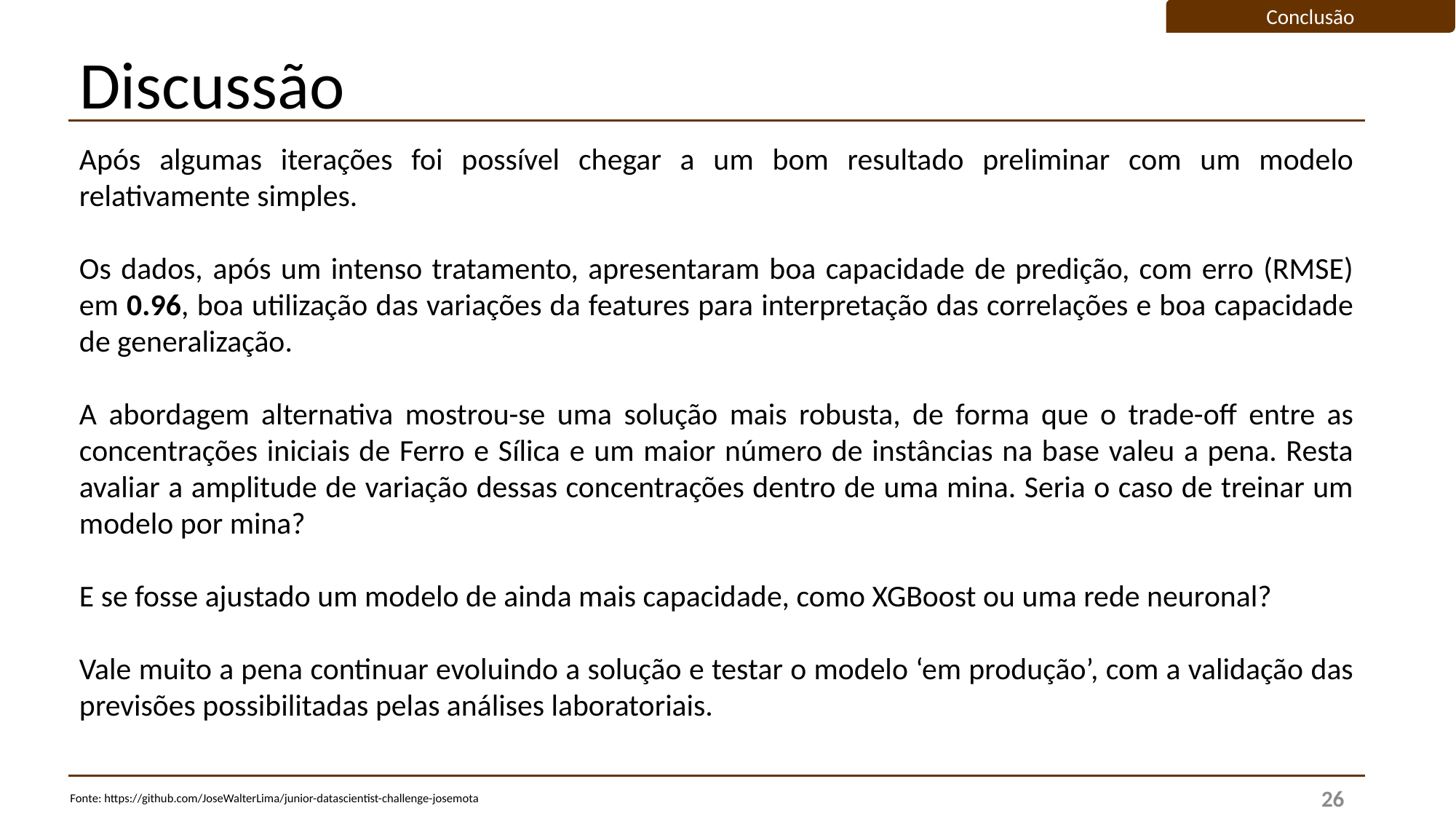

# Discussão
Conclusão
Após algumas iterações foi possível chegar a um bom resultado preliminar com um modelo relativamente simples.

Os dados, após um intenso tratamento, apresentaram boa capacidade de predição, com erro (RMSE) em 0.96, boa utilização das variações da features para interpretação das correlações e boa capacidade de generalização.

A abordagem alternativa mostrou-se uma solução mais robusta, de forma que o trade-off entre as concentrações iniciais de Ferro e Sílica e um maior número de instâncias na base valeu a pena. Resta avaliar a amplitude de variação dessas concentrações dentro de uma mina. Seria o caso de treinar um modelo por mina?

E se fosse ajustado um modelo de ainda mais capacidade, como XGBoost ou uma rede neuronal?

Vale muito a pena continuar evoluindo a solução e testar o modelo ‘em produção’, com a validação das previsões possibilitadas pelas análises laboratoriais.
26
Fonte: https://github.com/JoseWalterLima/junior-datascientist-challenge-josemota